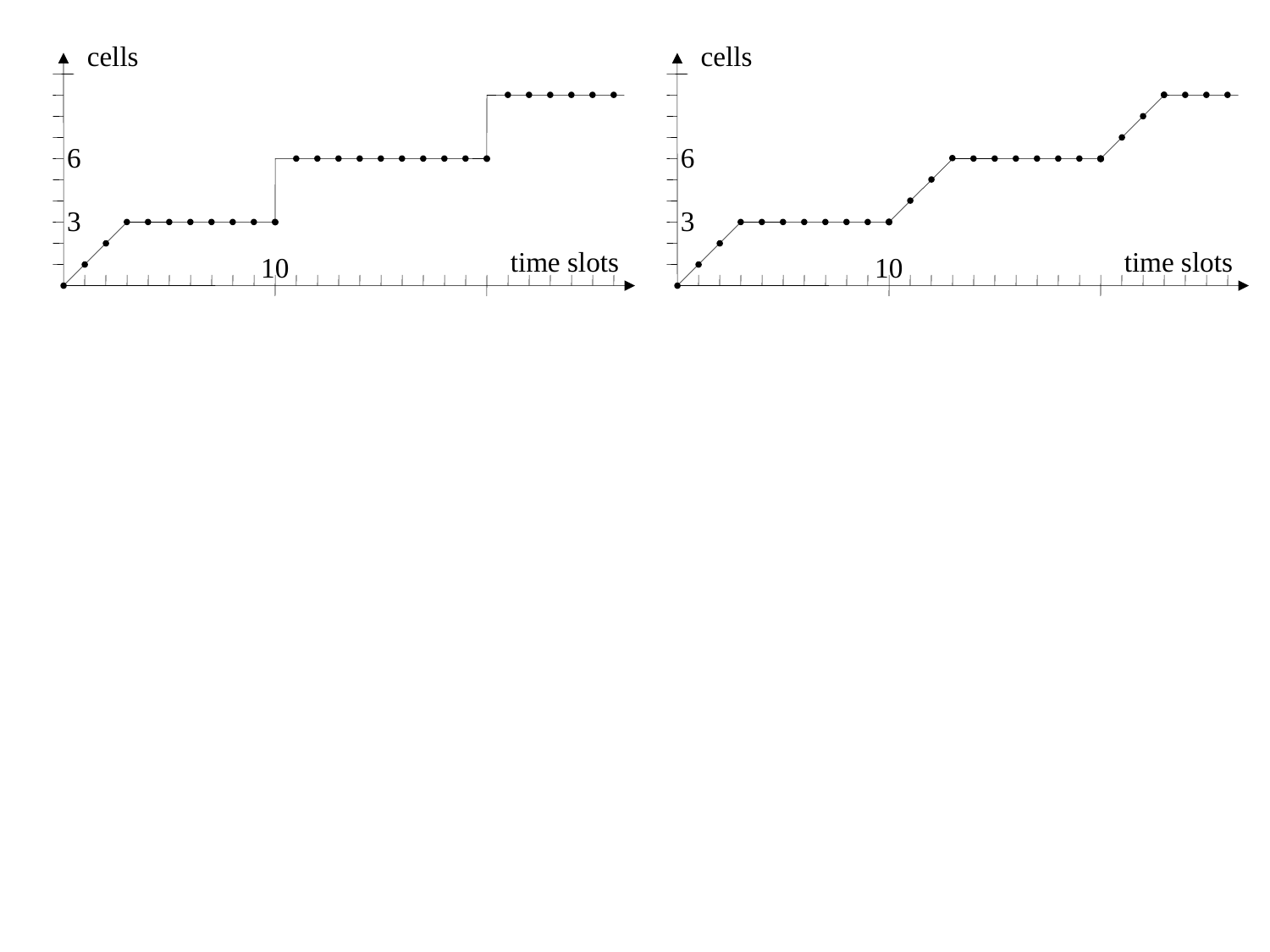

cells
cells

6
6

3
3

time slots
time slots

10
10